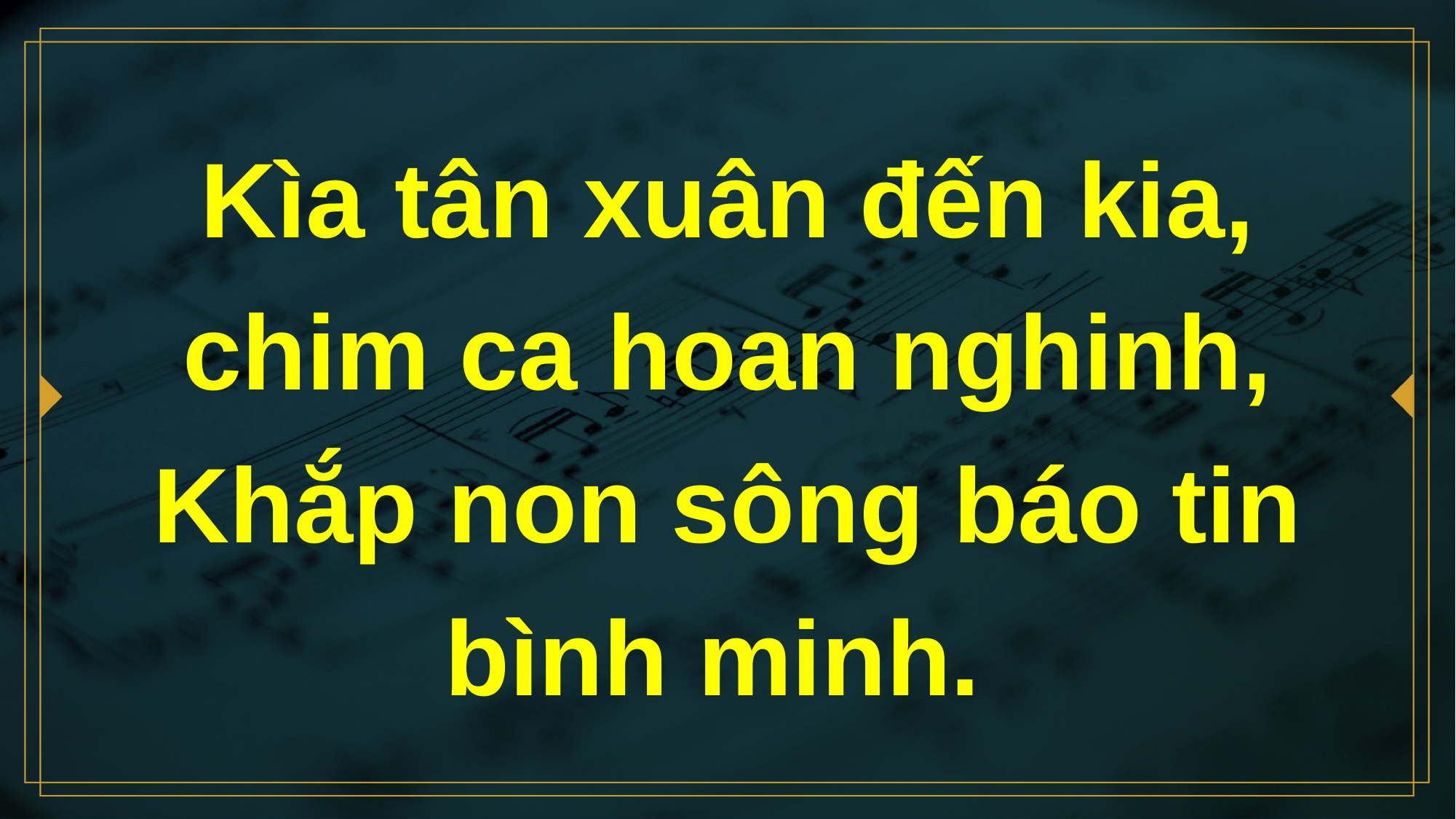

# Kìa tân xuân đến kia, chim ca hoan nghinh, Khắp non sông báo tin bình minh.